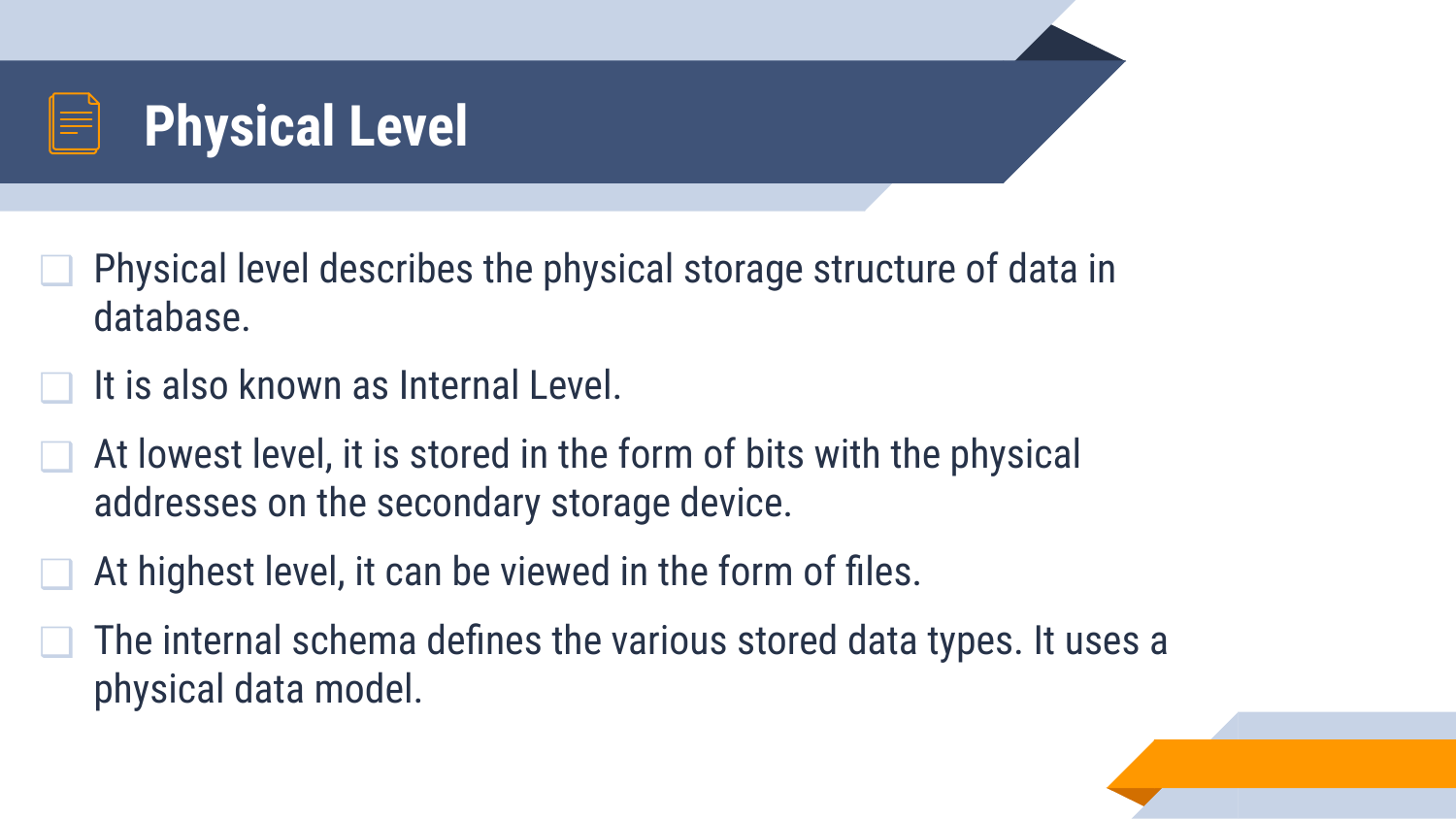

# Physical Level

Physical level describes the physical storage structure of data in database.
It is also known as Internal Level.
At lowest level, it is stored in the form of bits with the physical addresses on the secondary storage device.
At highest level, it can be viewed in the form of files.
The internal schema defines the various stored data types. It uses a physical data model.